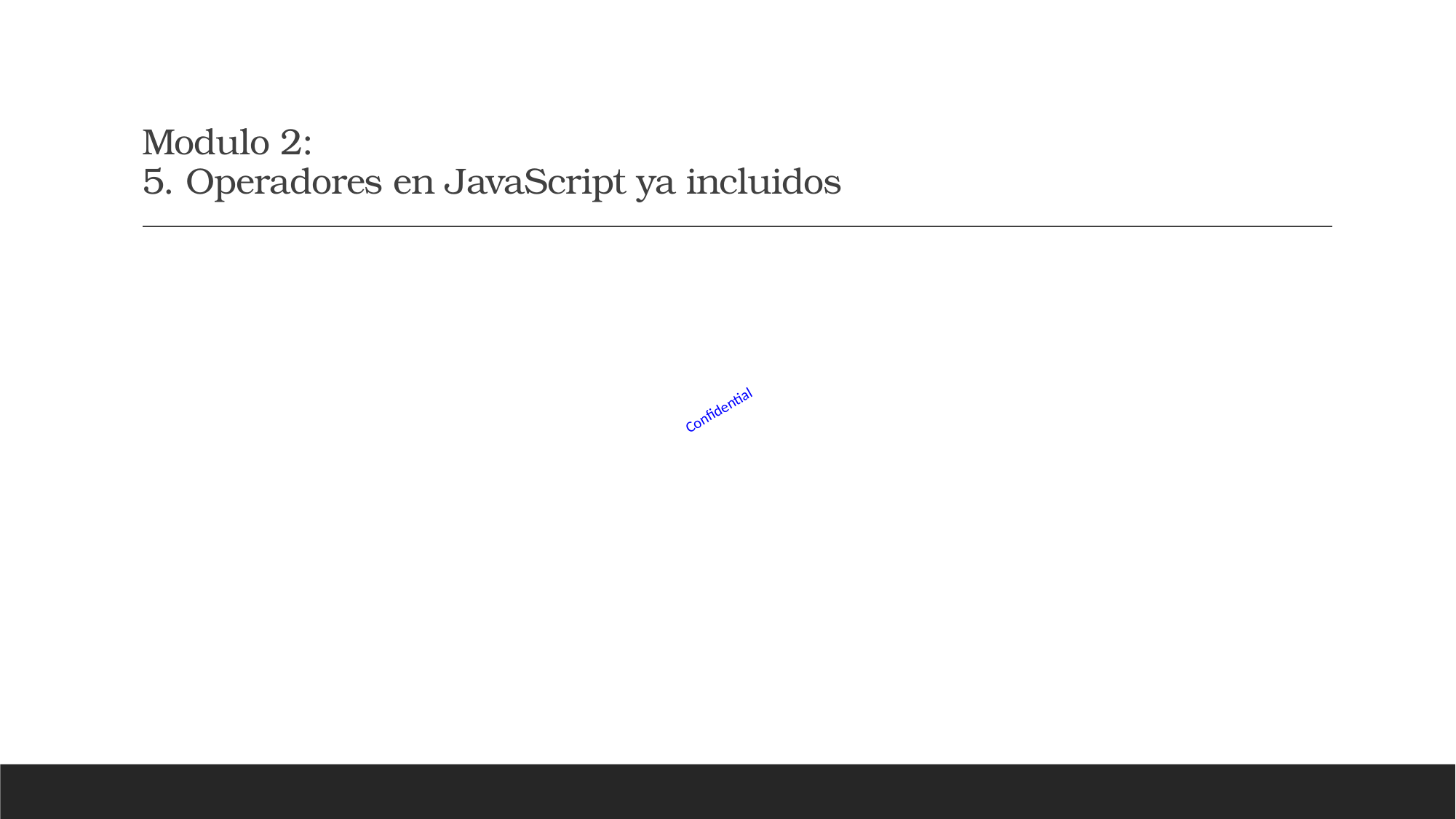

# Modulo 2: 5. Operadores en JavaScript ya incluidos